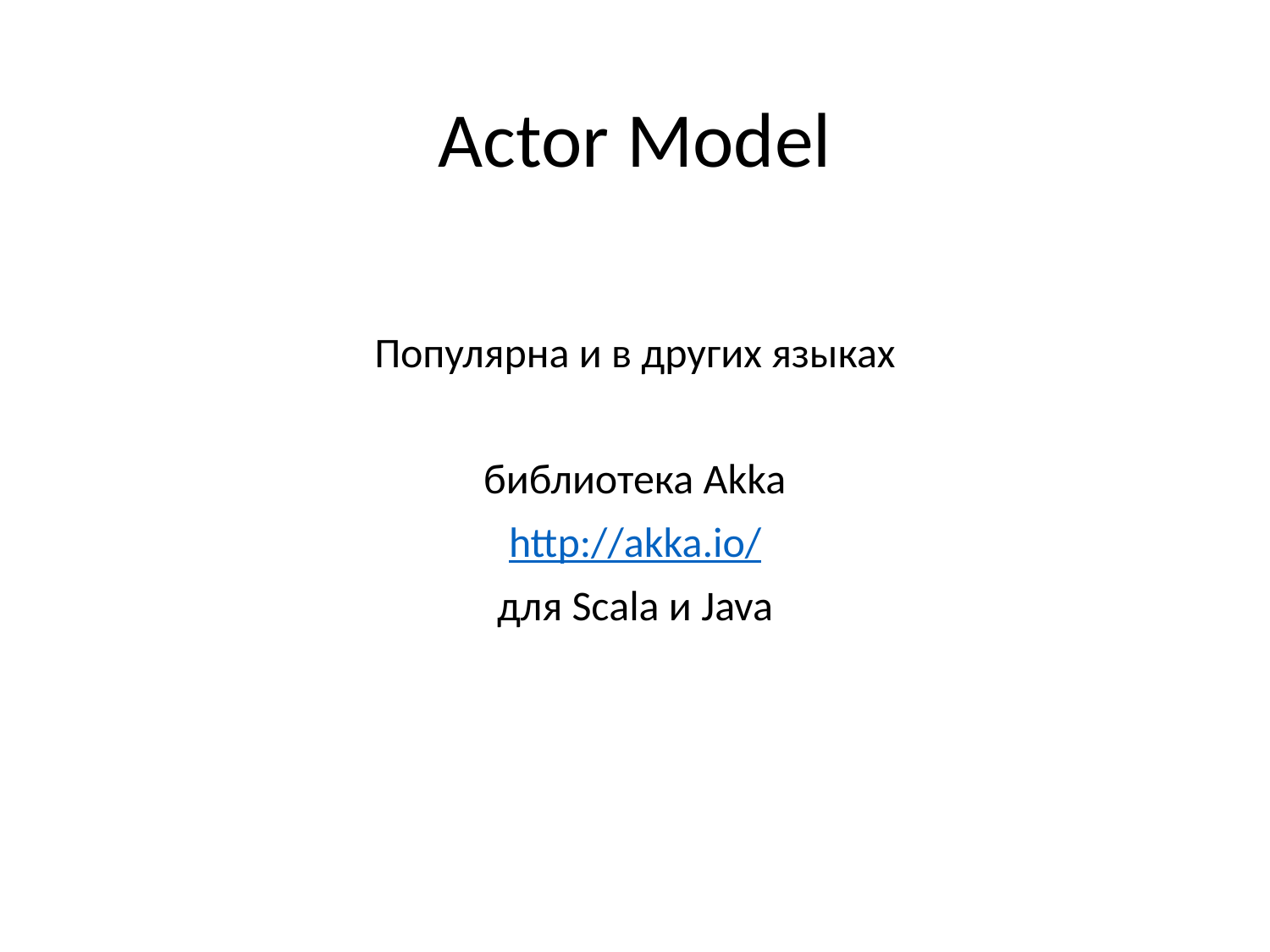

# Actor Model
Популярна и в других языках

библиотека Akka
http://akka.io/
для Scala и Java